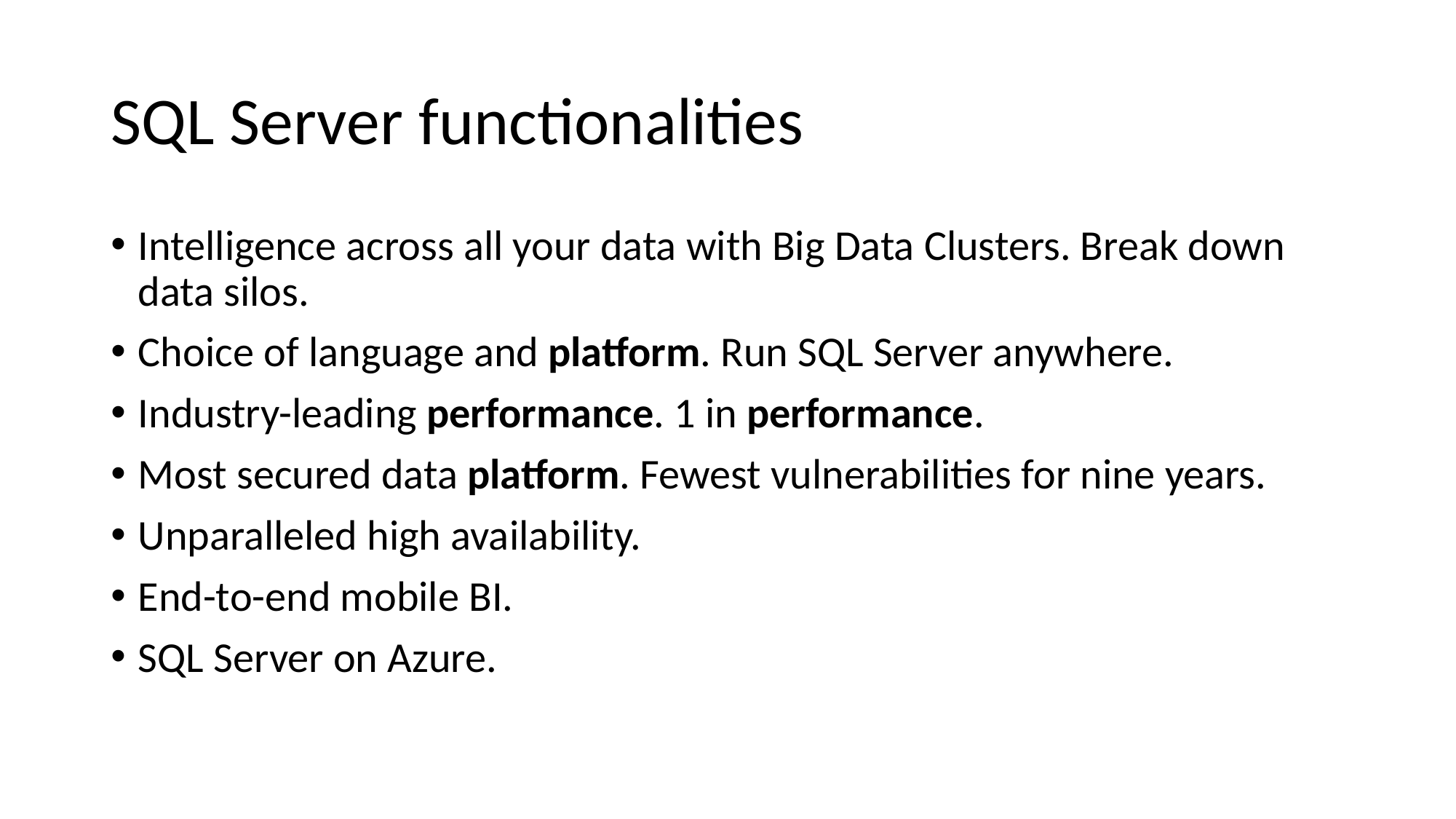

# SQL Server functionalities
Intelligence across all your data with Big Data Clusters. Break down data silos.
Choice of language and platform. Run SQL Server anywhere.
Industry-leading performance. 1 in performance.
Most secured data platform. Fewest vulnerabilities for nine years.
Unparalleled high availability.
End-to-end mobile BI.
SQL Server on Azure.